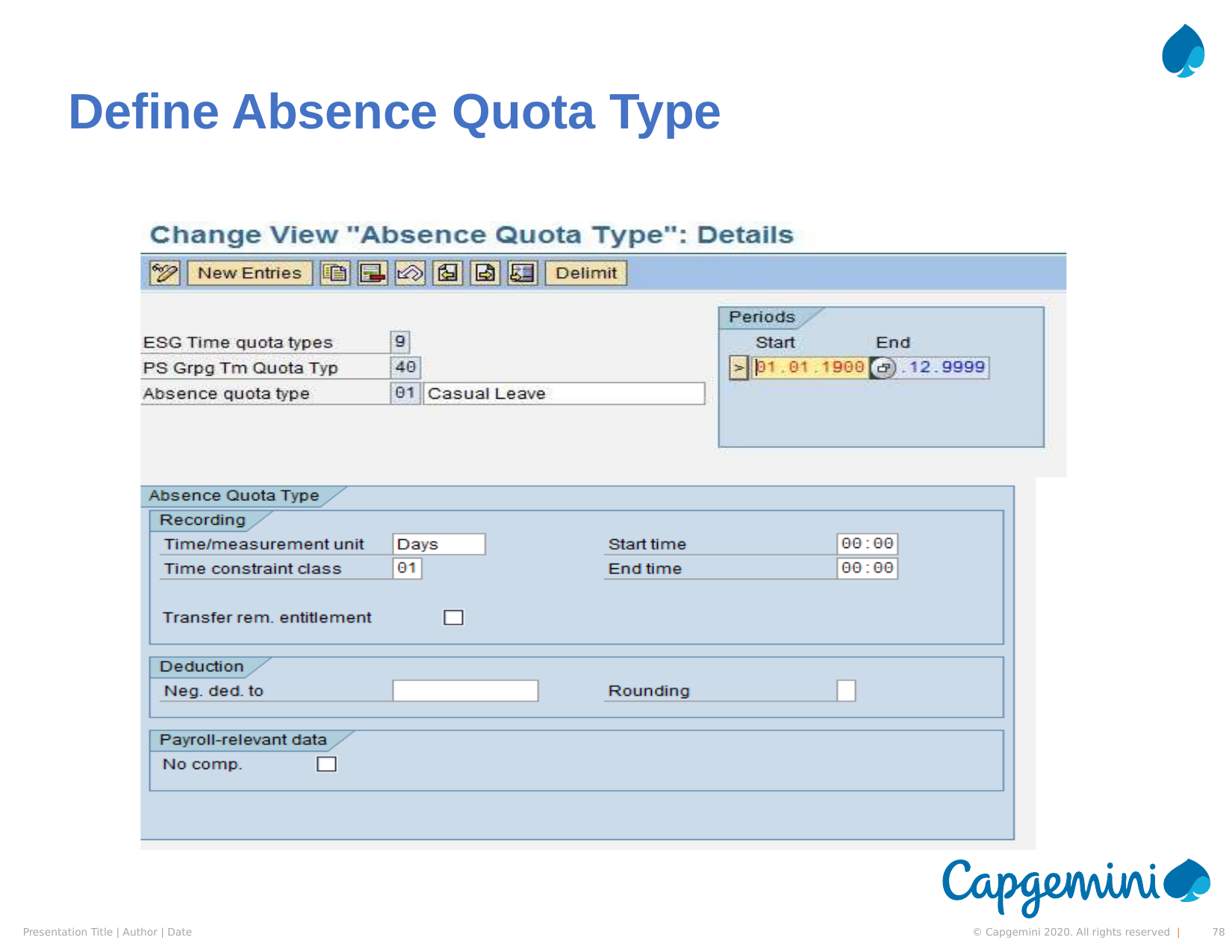

- 78 -
# Define Absence Quota Type